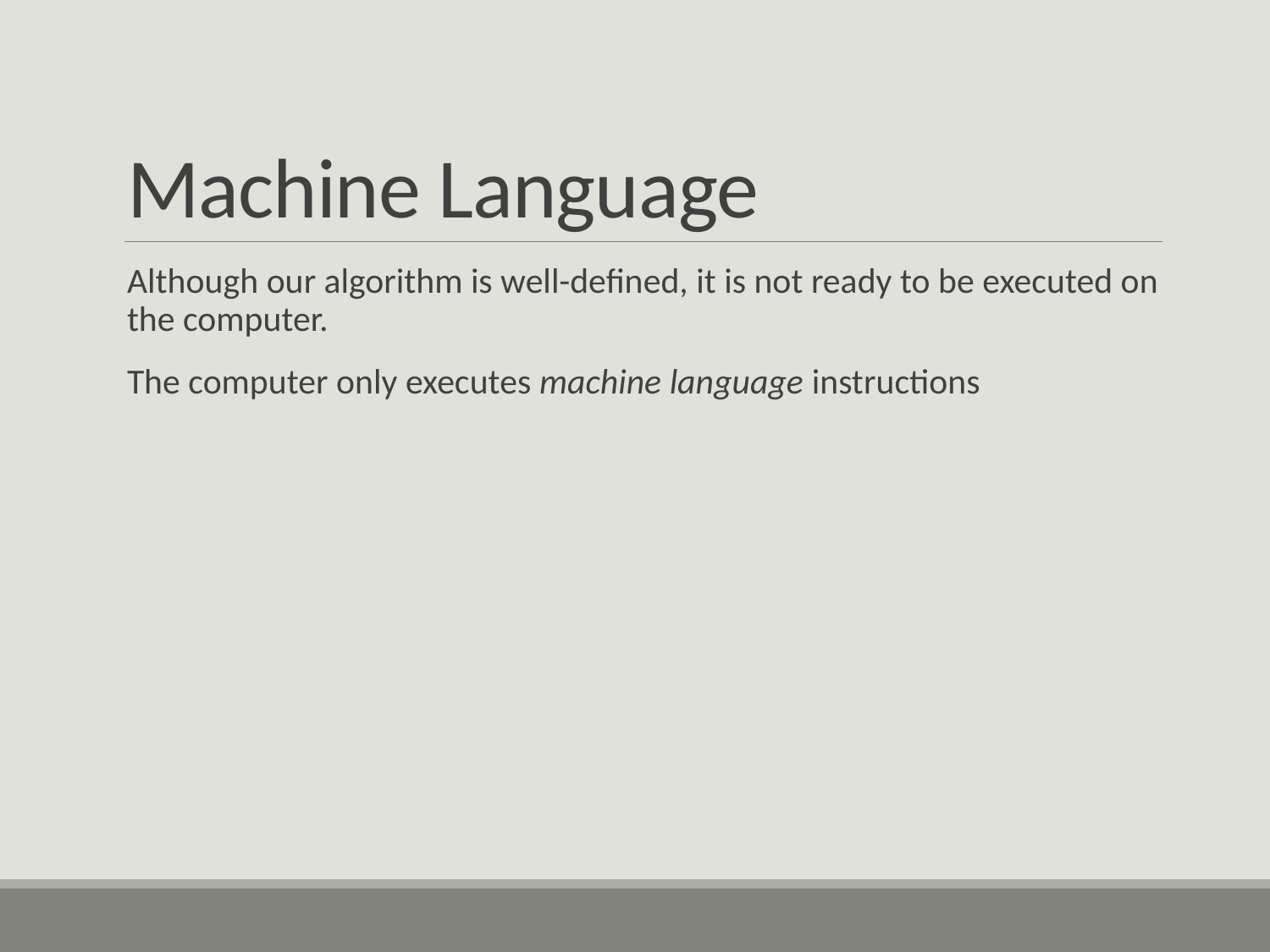

# Machine Language
Although our algorithm is well-defined, it is not ready to be executed on the computer.
The computer only executes machine language instructions